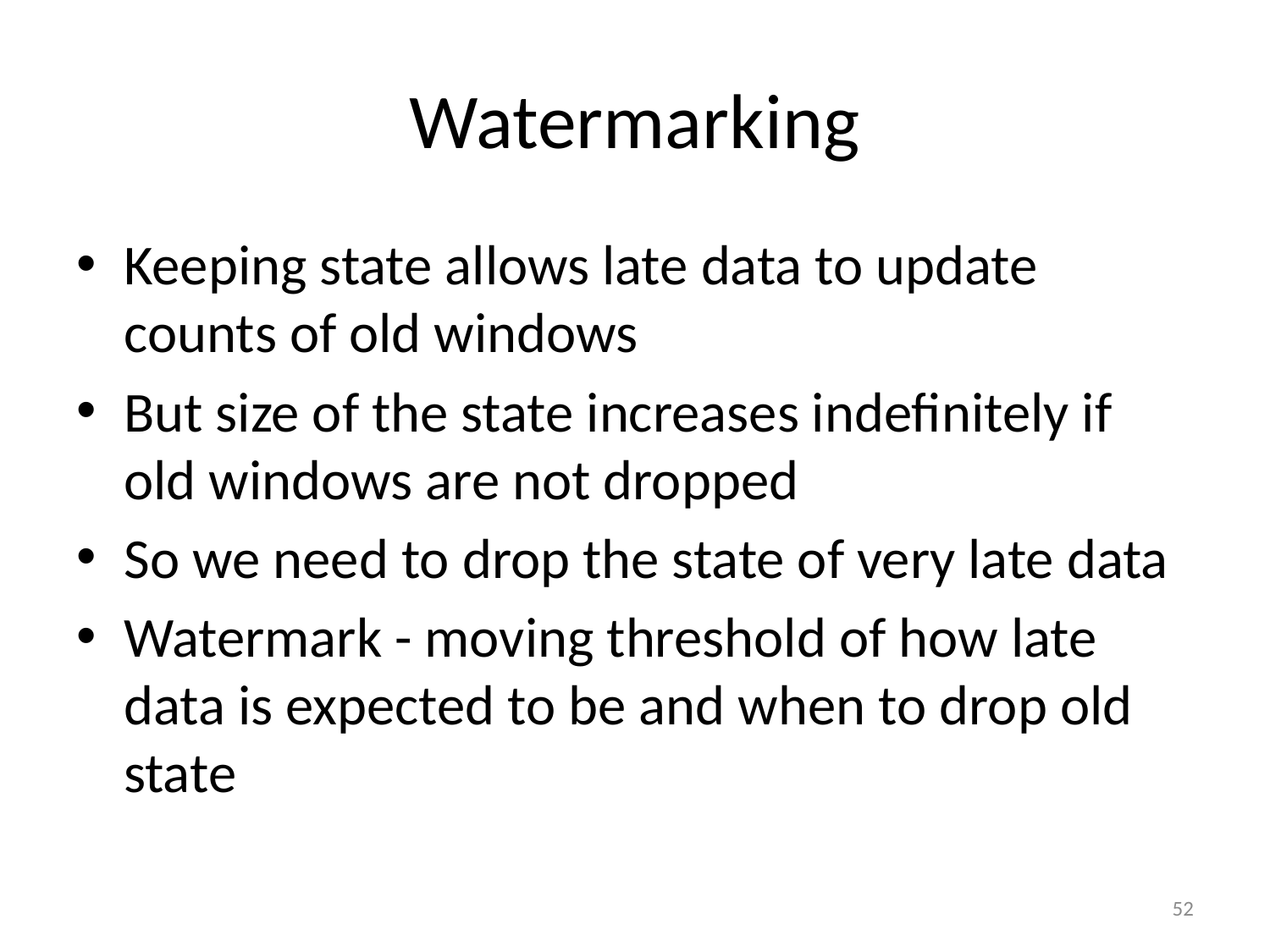

# Watermarking
Keeping state allows late data to update counts of old windows
But size of the state increases indefinitely if old windows are not dropped
So we need to drop the state of very late data
Watermark - moving threshold of how late data is expected to be and when to drop old state
52